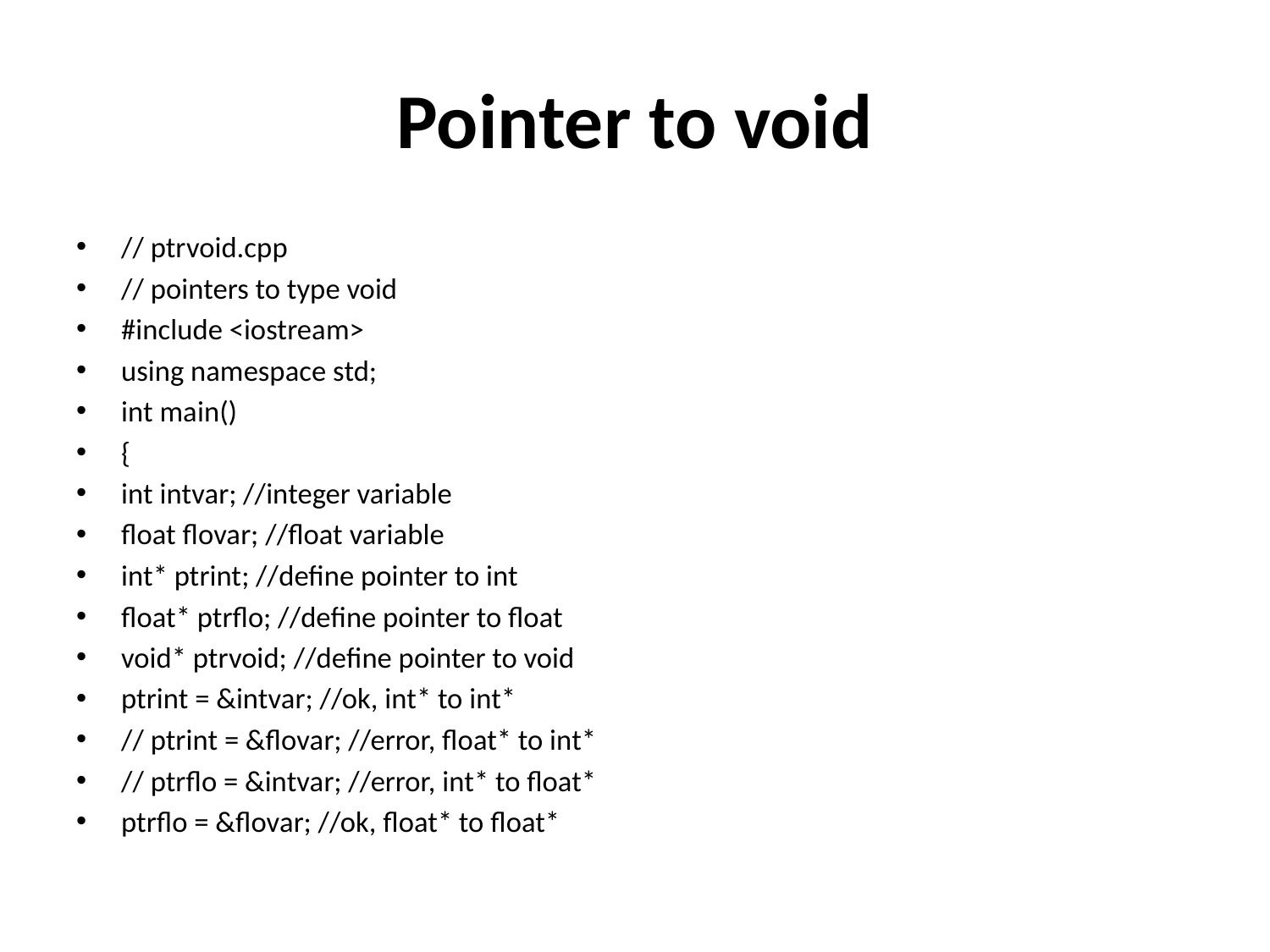

# Pointer to void
// ptrvoid.cpp
// pointers to type void
#include <iostream>
using namespace std;
int main()
{
int intvar; //integer variable
float flovar; //float variable
int* ptrint; //define pointer to int
float* ptrflo; //define pointer to float
void* ptrvoid; //define pointer to void
ptrint = &intvar; //ok, int* to int*
// ptrint = &flovar; //error, float* to int*
// ptrflo = &intvar; //error, int* to float*
ptrflo = &flovar; //ok, float* to float*